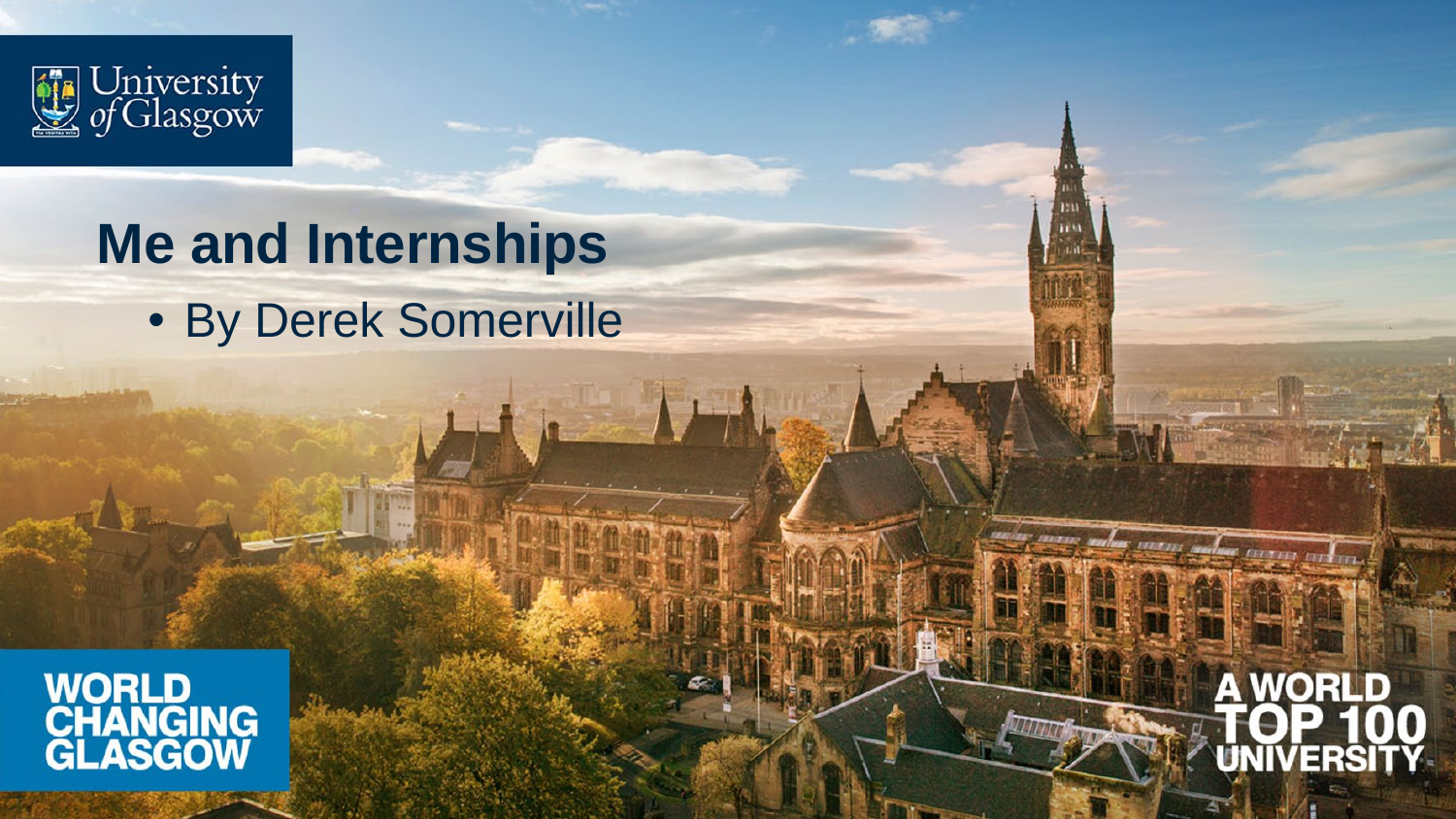

# Me and Internships
By Derek Somerville